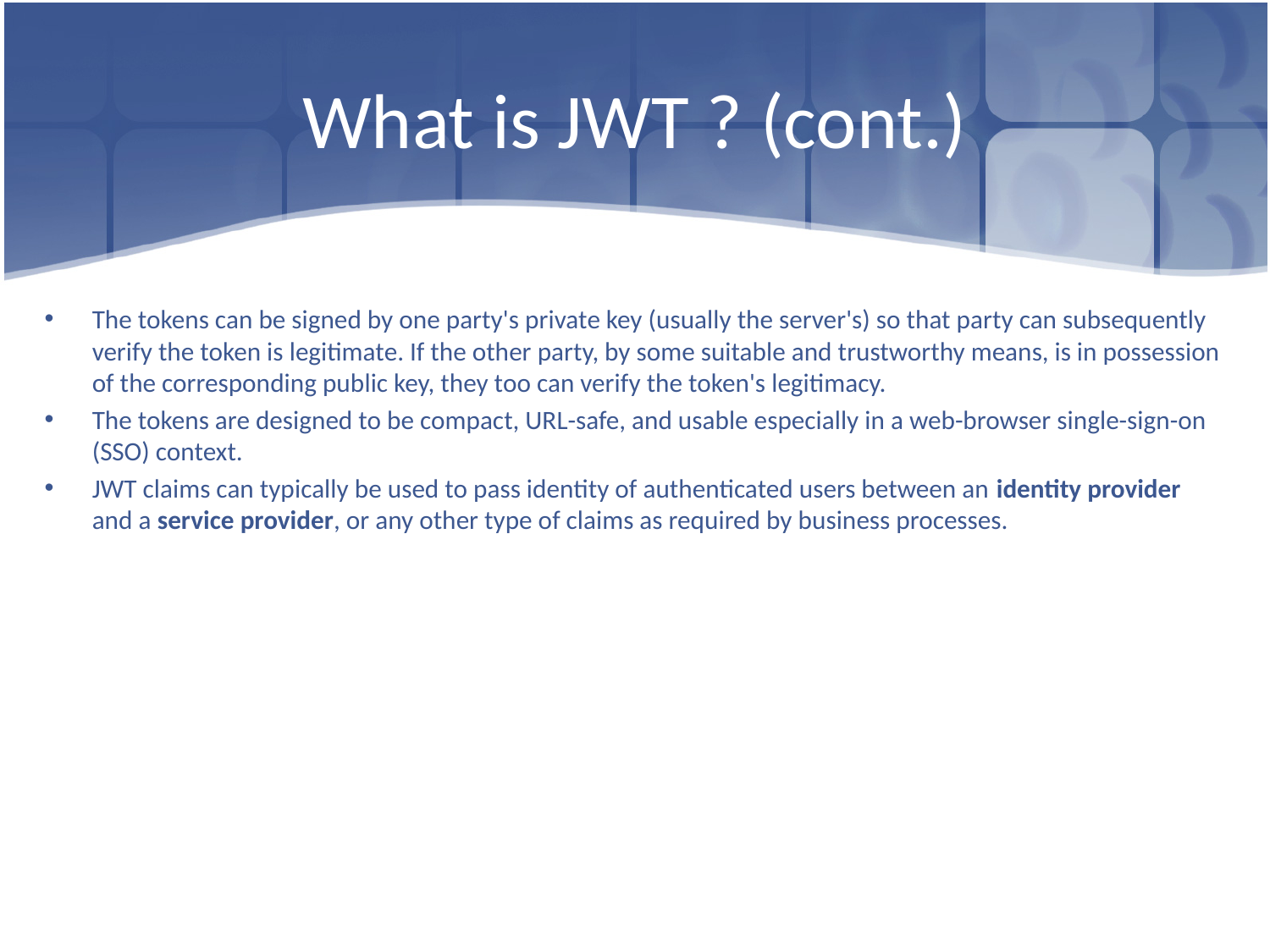

# What is JWT ? (cont.)
The tokens can be signed by one party's private key (usually the server's) so that party can subsequently verify the token is legitimate. If the other party, by some suitable and trustworthy means, is in possession of the corresponding public key, they too can verify the token's legitimacy.
The tokens are designed to be compact, URL-safe, and usable especially in a web-browser single-sign-on (SSO) context.
JWT claims can typically be used to pass identity of authenticated users between an identity provider and a service provider, or any other type of claims as required by business processes.